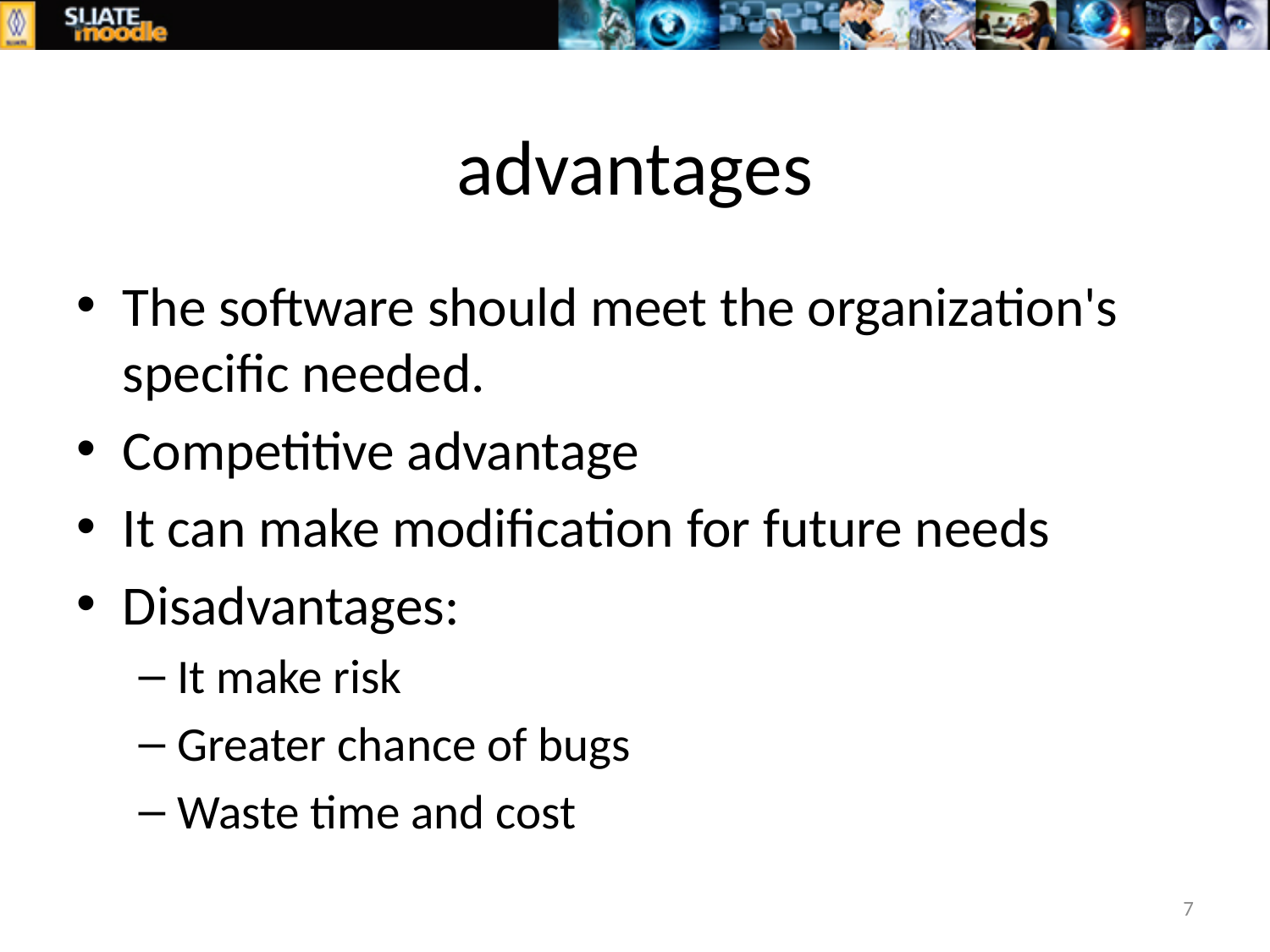

# advantages
The software should meet the organization's specific needed.
Competitive advantage
It can make modification for future needs
Disadvantages:
It make risk
Greater chance of bugs
Waste time and cost

7